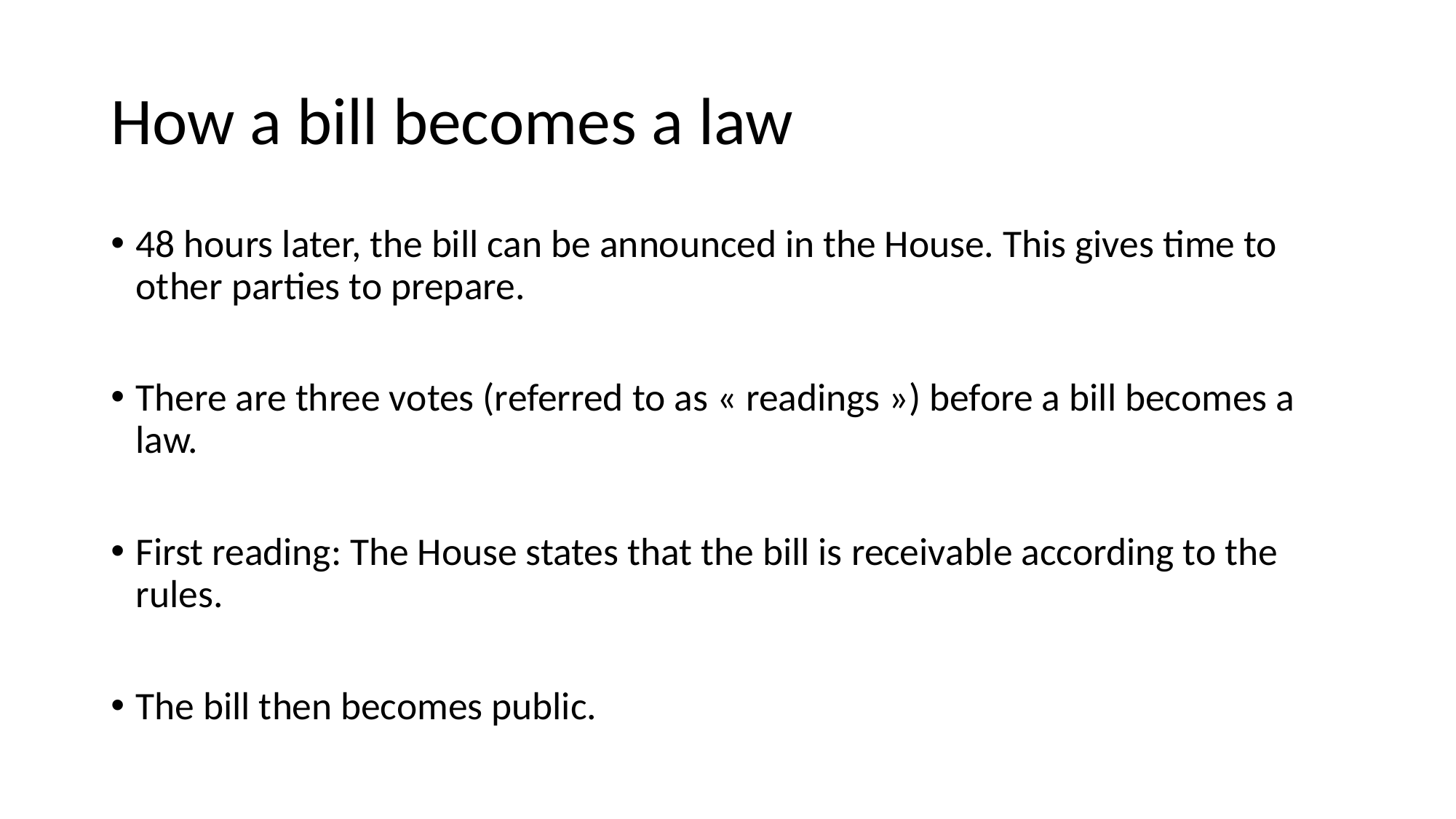

# How a bill becomes a law
48 hours later, the bill can be announced in the House. This gives time to other parties to prepare.

There are three votes (referred to as « readings ») before a bill becomes a law.

First reading: The House states that the bill is receivable according to the rules.

The bill then becomes public.